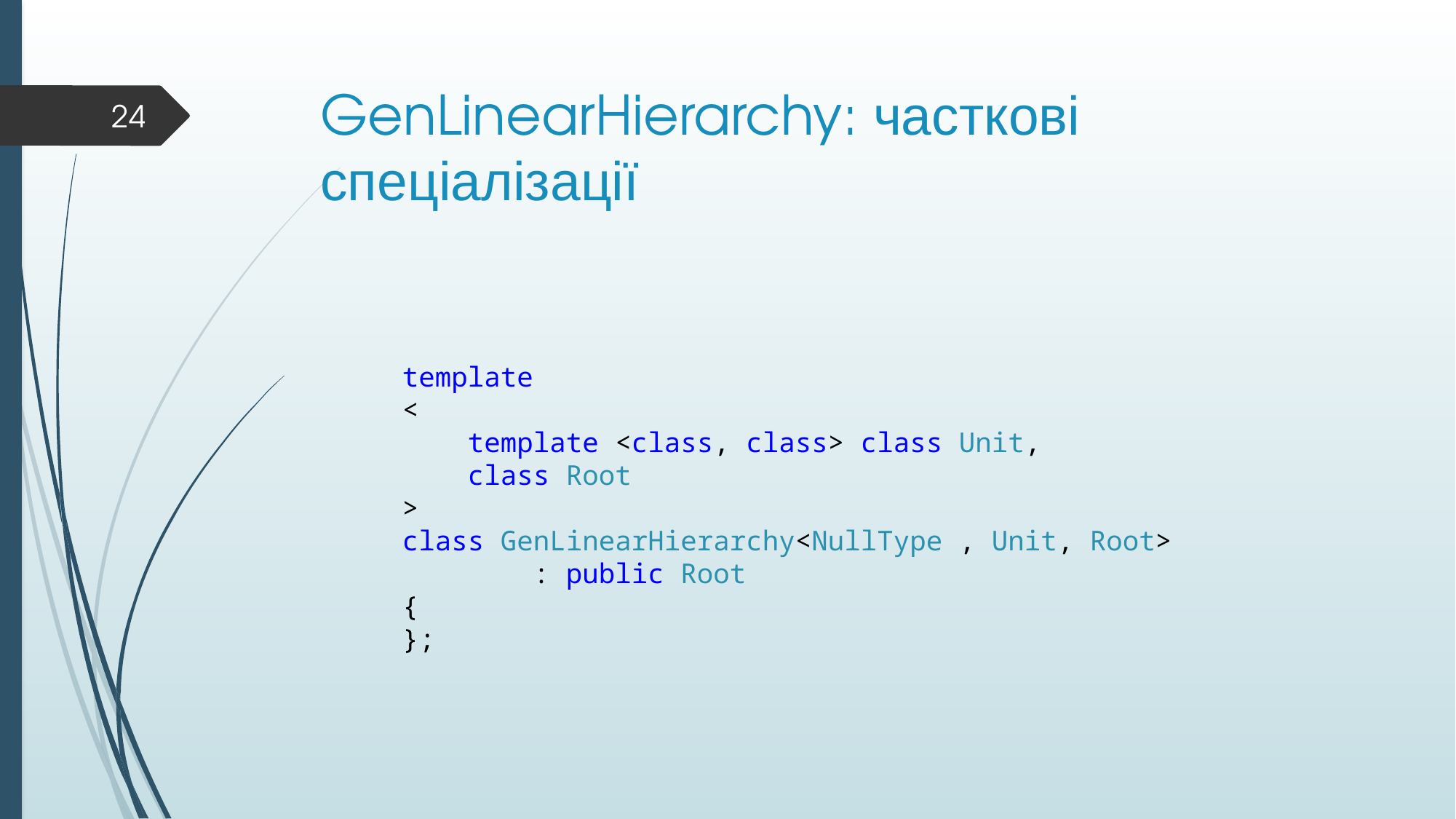

# GenLinearHierarchy: часткові спеціалізації
24
template
<
    template <class, class> class Unit,
    class Root
>
class GenLinearHierarchy<NullType , Unit, Root>
        : public Root
{
};